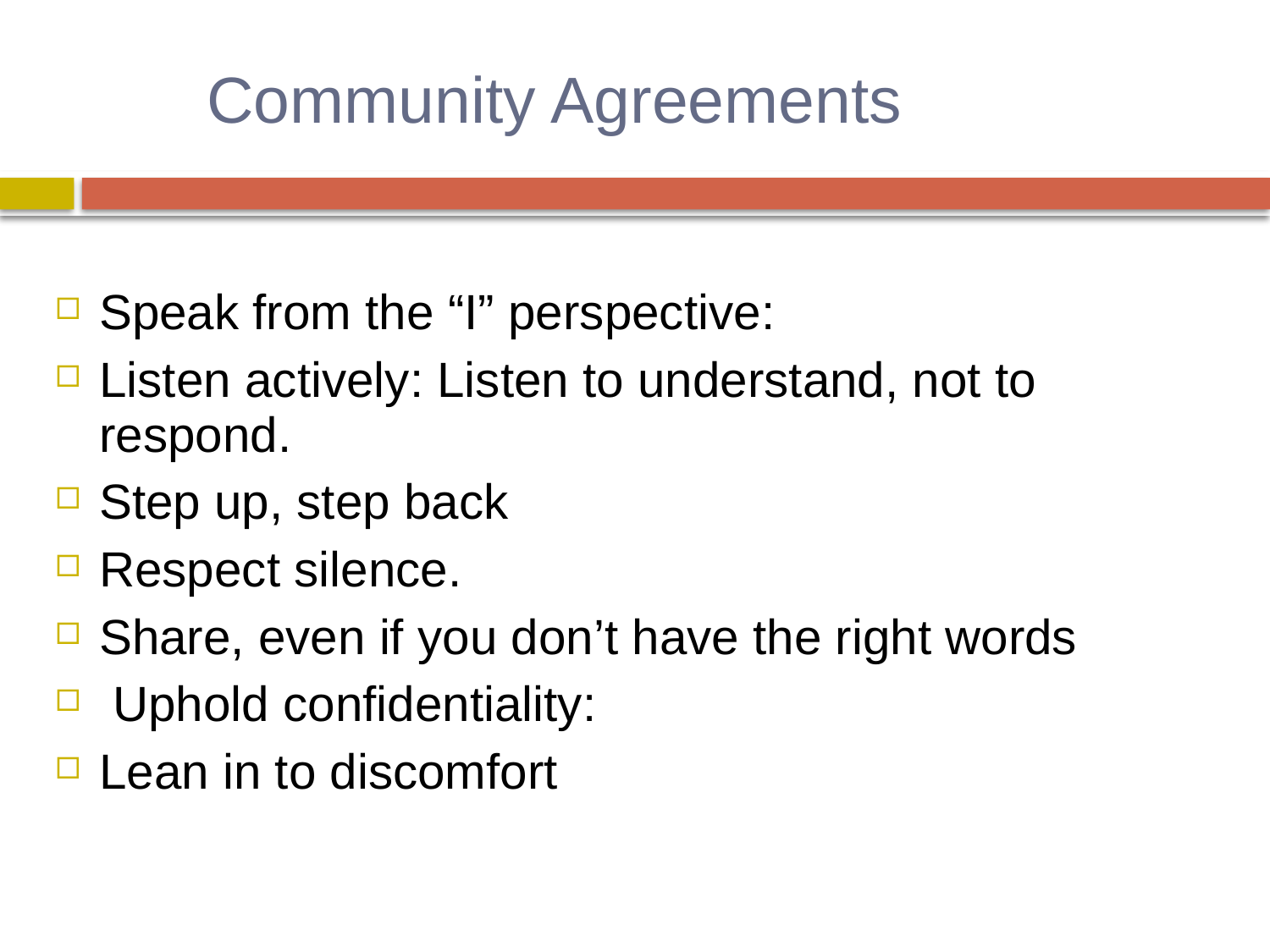

# Community Agreements

Speak from the “I” perspective:
Listen actively: Listen to understand, not to respond.
Step up, step back
Respect silence.
Share, even if you don’t have the right words
 Uphold confidentiality:
Lean in to discomfort